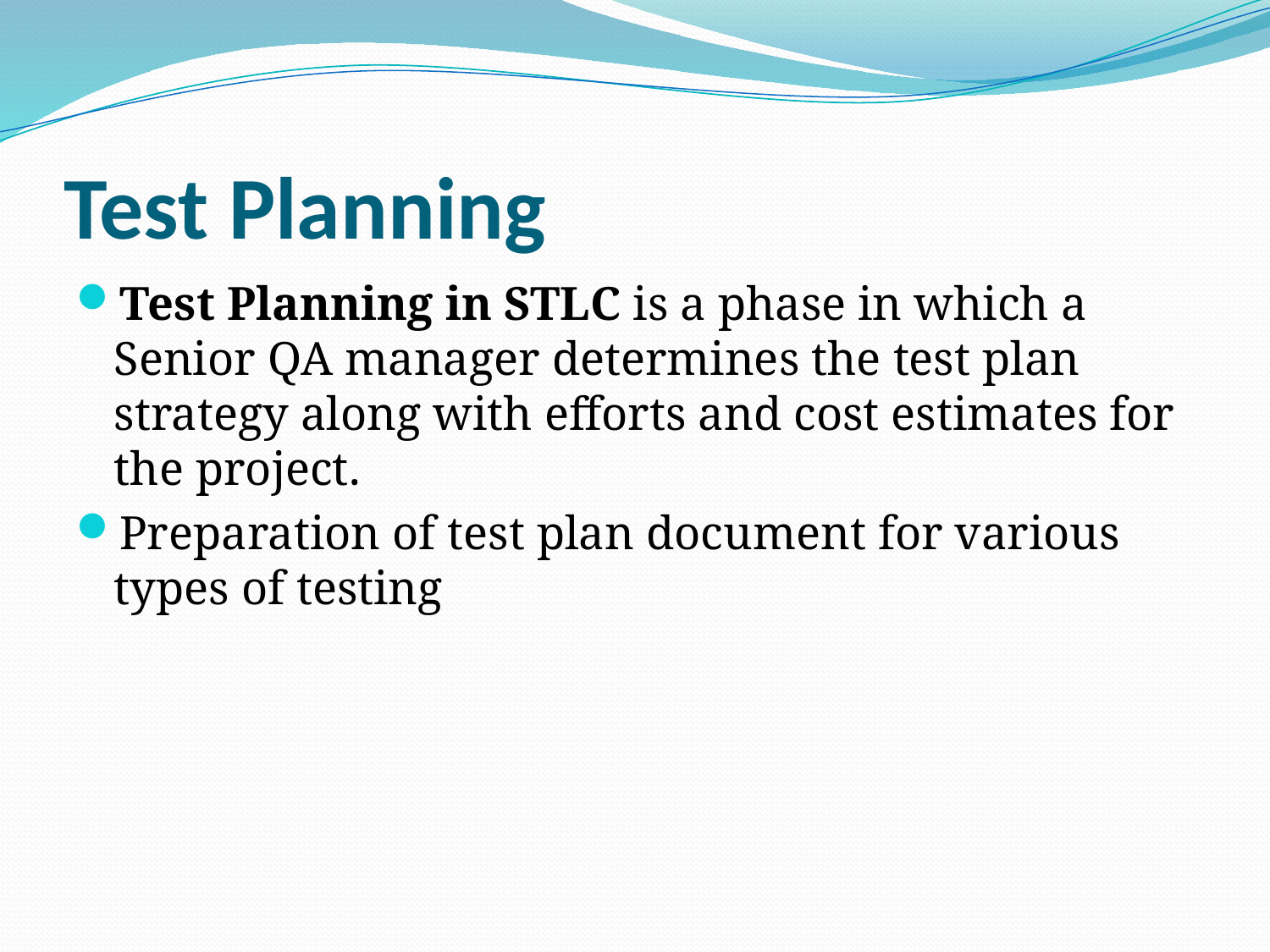

# Test Planning
Test Planning in STLC is a phase in which a Senior QA manager determines the test plan strategy along with efforts and cost estimates for the project.
Preparation of test plan document for various types of testing